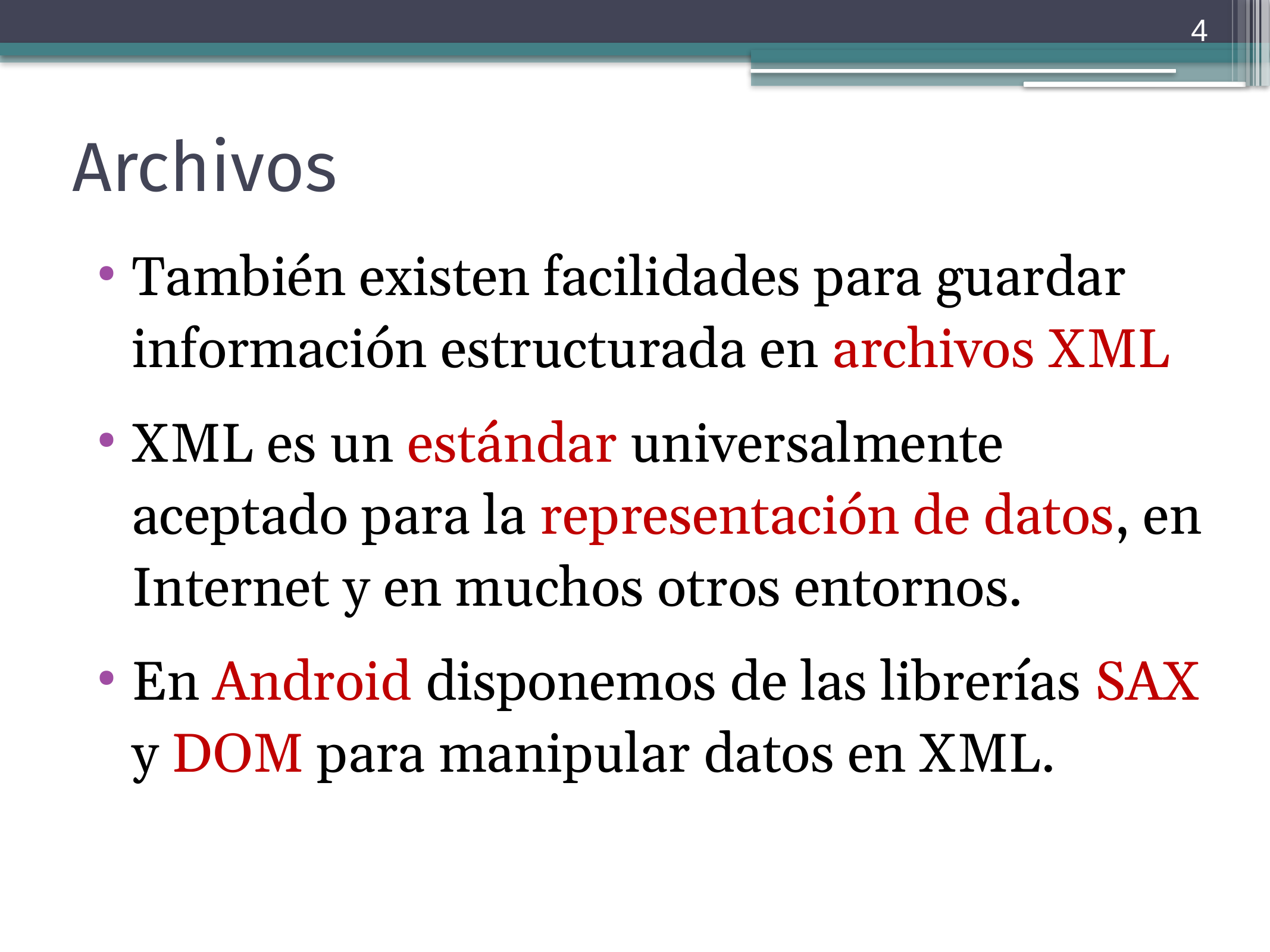

4
# Archivos
También existen facilidades para guardar información estructurada en archivos XML
XML es un estándar universalmente aceptado para la representación de datos, en Internet y en muchos otros entornos.
En Android disponemos de las librerías SAX y DOM para manipular datos en XML.